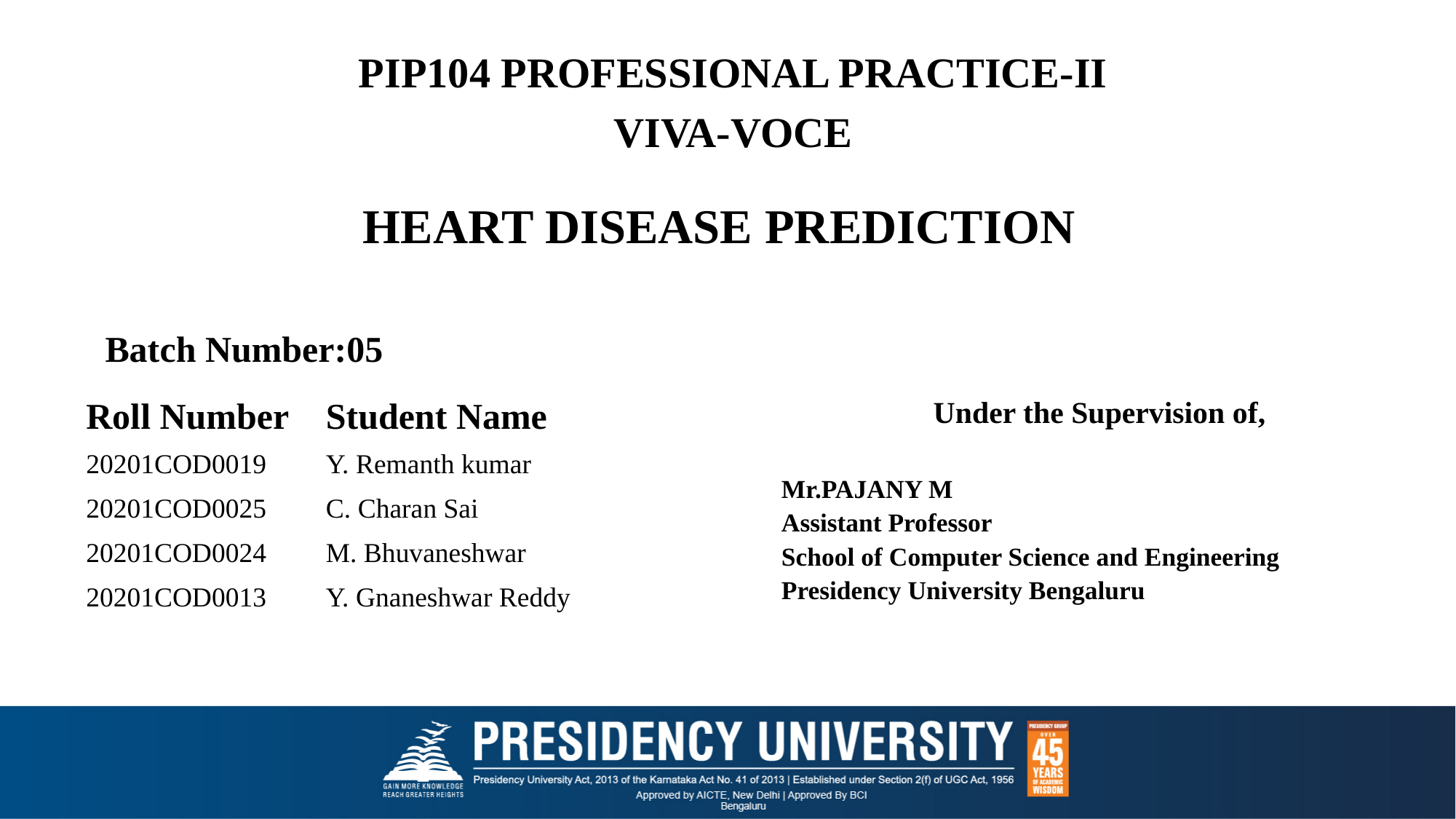

PIP104 PROFESSIONAL PRACTICE-II
VIVA-VOCE
# HEART DISEASE PREDICTION
Batch Number:05

Under the Supervision of,

Mr.PAJANY M
Assistant Professor
School of Computer Science and Engineering
Presidency University Bengaluru

| Roll Number | Student Name |
| --- | --- |
| 20201COD0019 | Y. Remanth kumar |
| 20201COD0025 | C. Charan Sai |
| 20201COD0024 | M. Bhuvaneshwar |
| 20201COD0013 | Y. Gnaneshwar Reddy |